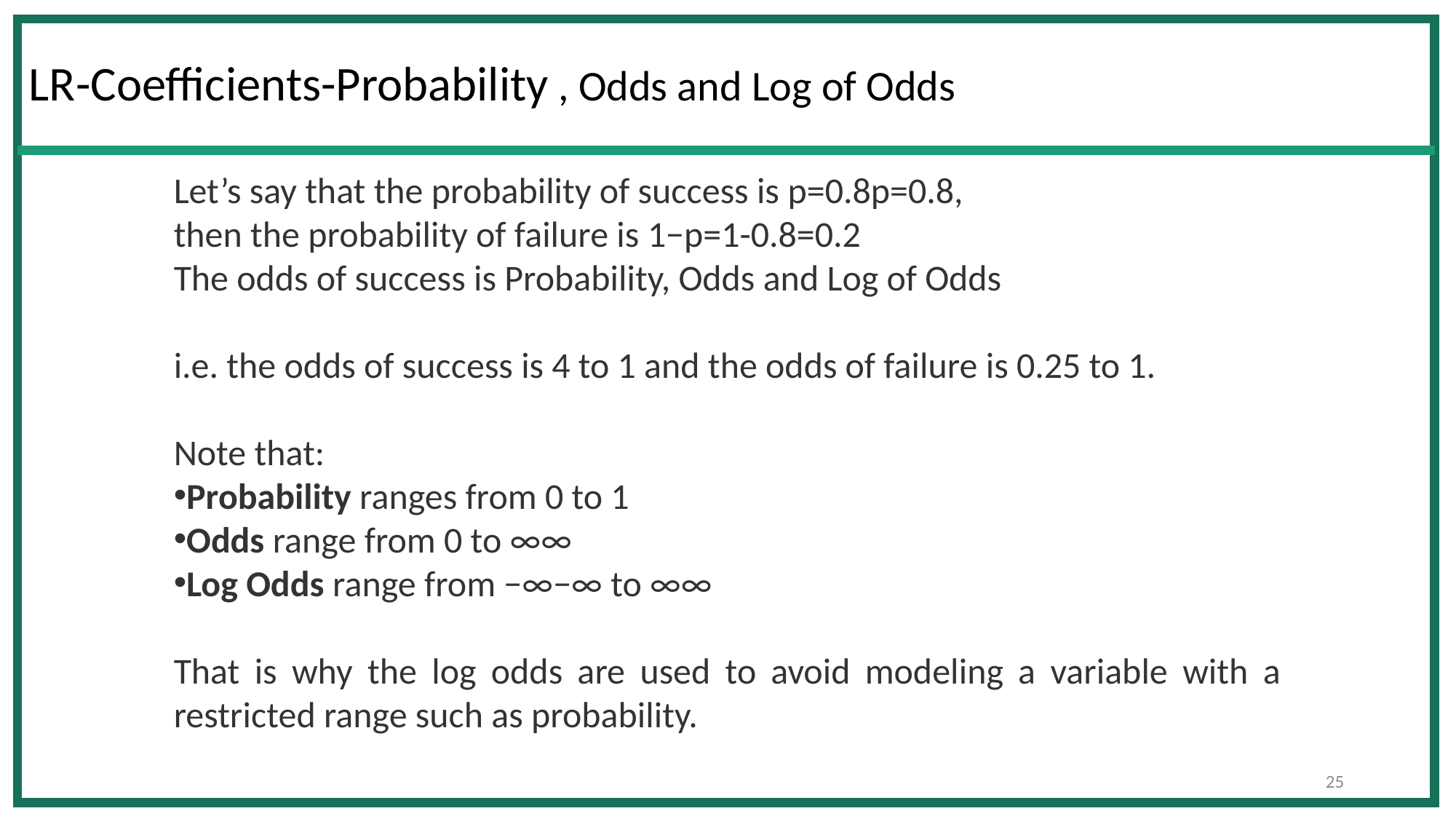

# LR-Coefficients-Probability , Odds and Log of Odds

Let’s say that the probability of success is p=0.8p=0.8,
then the probability of failure is 1−p=1-0.8=0.2
The odds of success is Probability, Odds and Log of Odds

i.e. the odds of success is 4 to 1 and the odds of failure is 0.25 to 1.

Note that:
Probability ranges from 0 to 1
Odds range from 0 to ∞∞
Log Odds range from −∞−∞ to ∞∞

That is why the log odds are used to avoid modeling a variable with a restricted range such as probability.
25